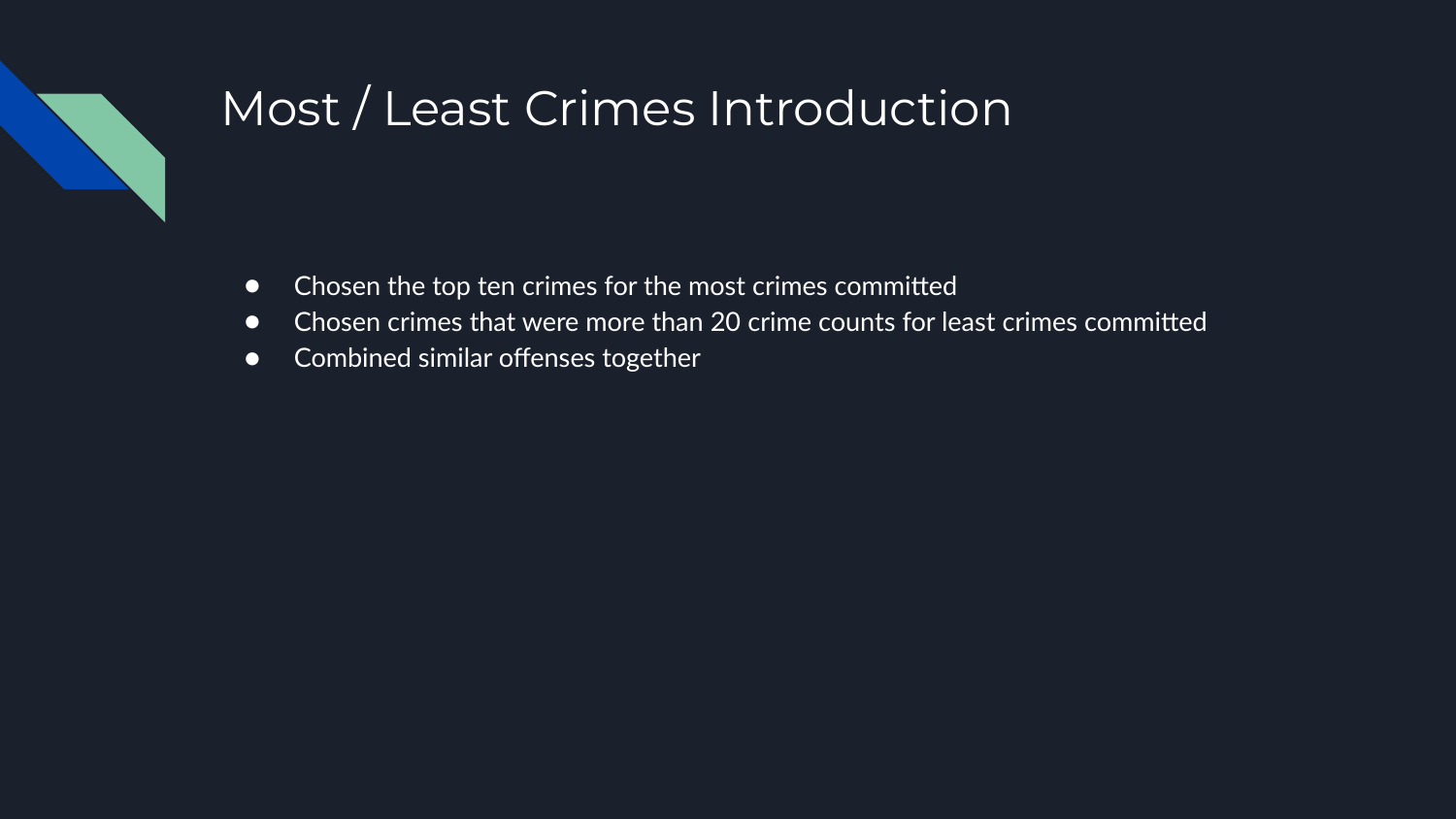

# Most / Least Crimes Introduction
Chosen the top ten crimes for the most crimes committed
Chosen crimes that were more than 20 crime counts for least crimes committed
Combined similar offenses together